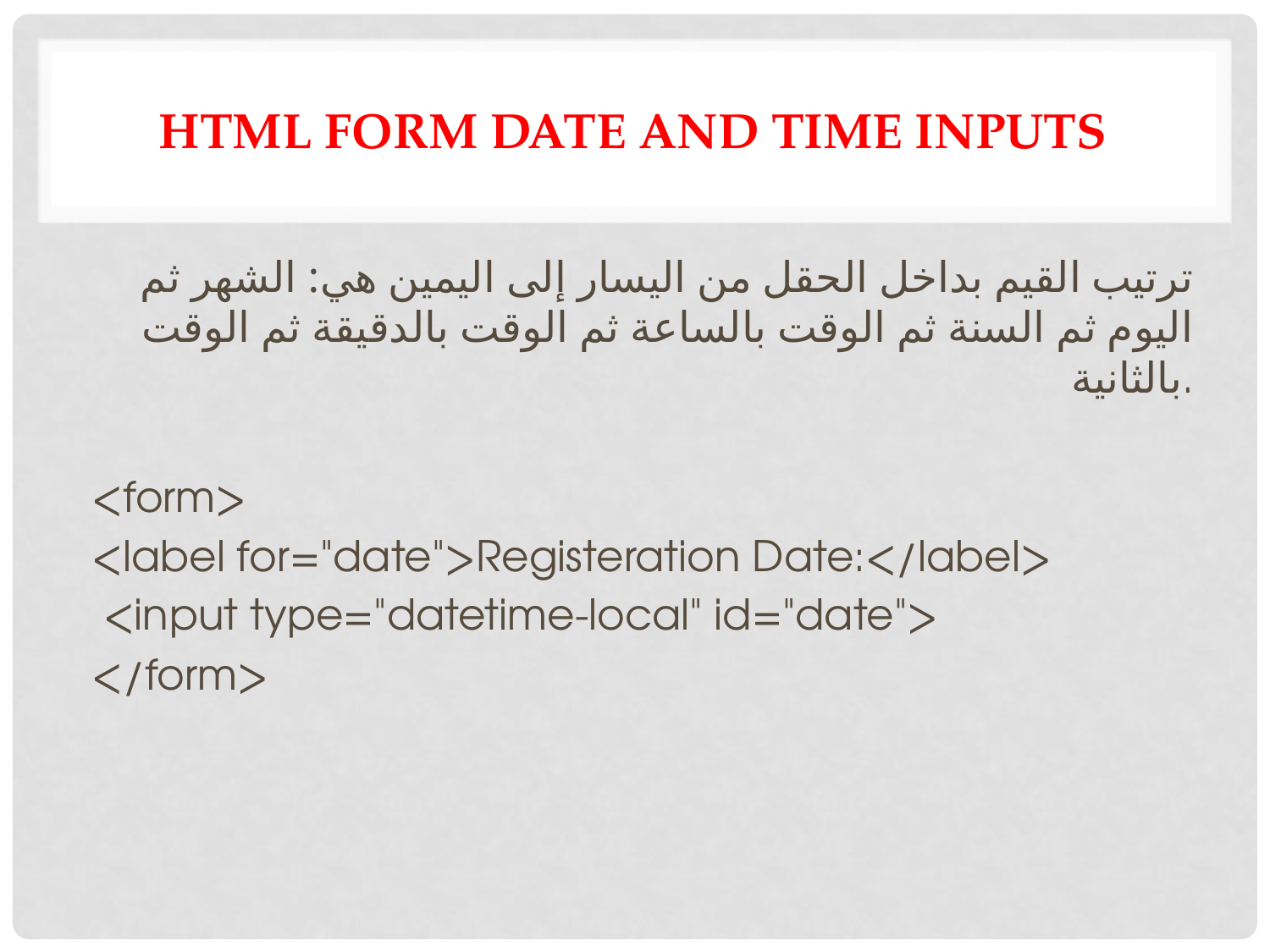

# HTML Form Date and Time Inputs
ترتيب القيم بداخل الحقل من اليسار إلى اليمين هي: الشهر ثم اليوم ثم السنة ثم الوقت بالساعة ثم الوقت بالدقيقة ثم الوقت بالثانية.

<form>
<label for="date">Registeration Date:</label>
 <input type="datetime-local" id="date">
</form>